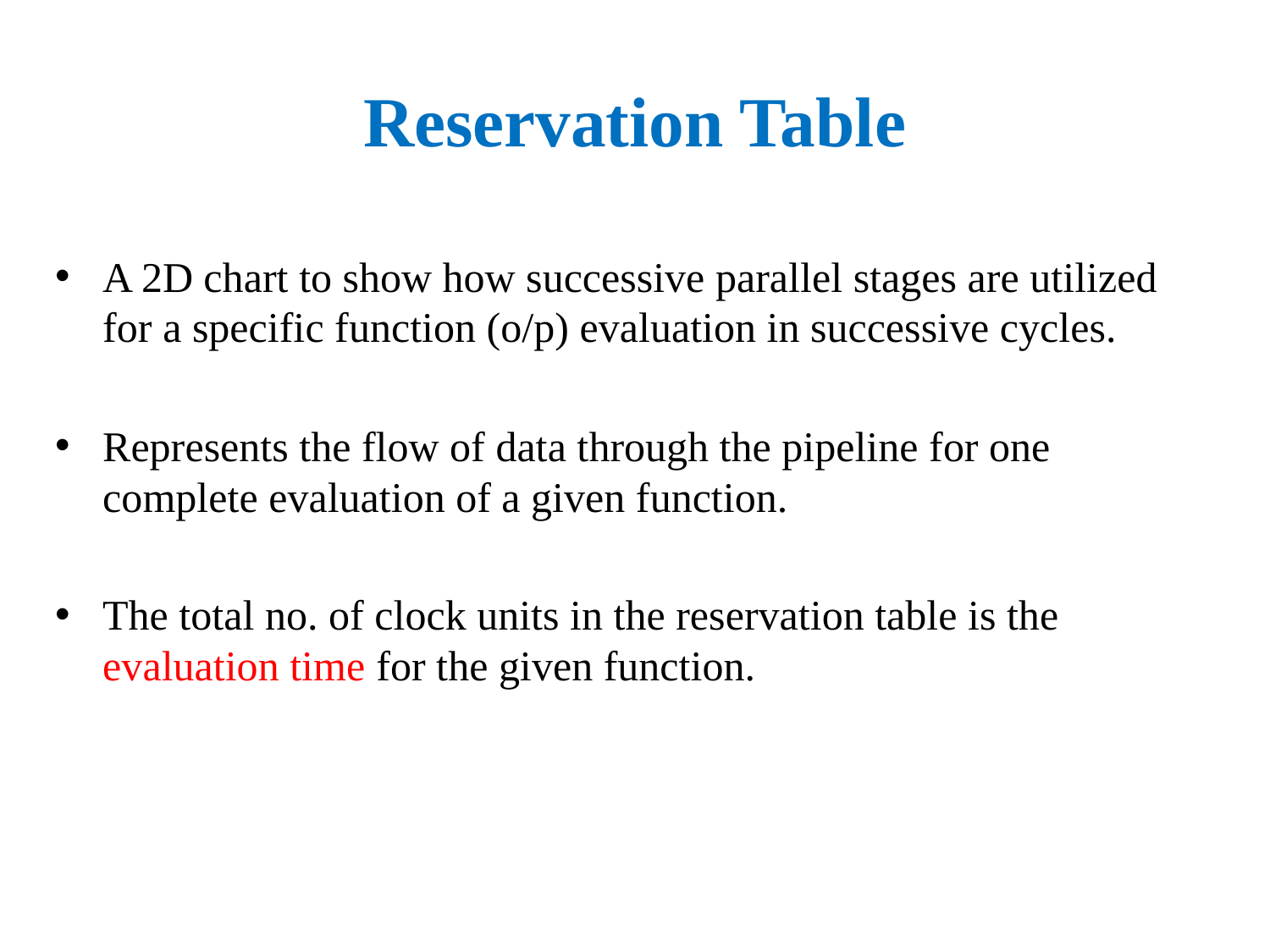

# Reservation Table
A 2D chart to show how successive parallel stages are utilized for a specific function (o/p) evaluation in successive cycles.

Represents the flow of data through the pipeline for one complete evaluation of a given function.

The total no. of clock units in the reservation table is the evaluation time for the given function.